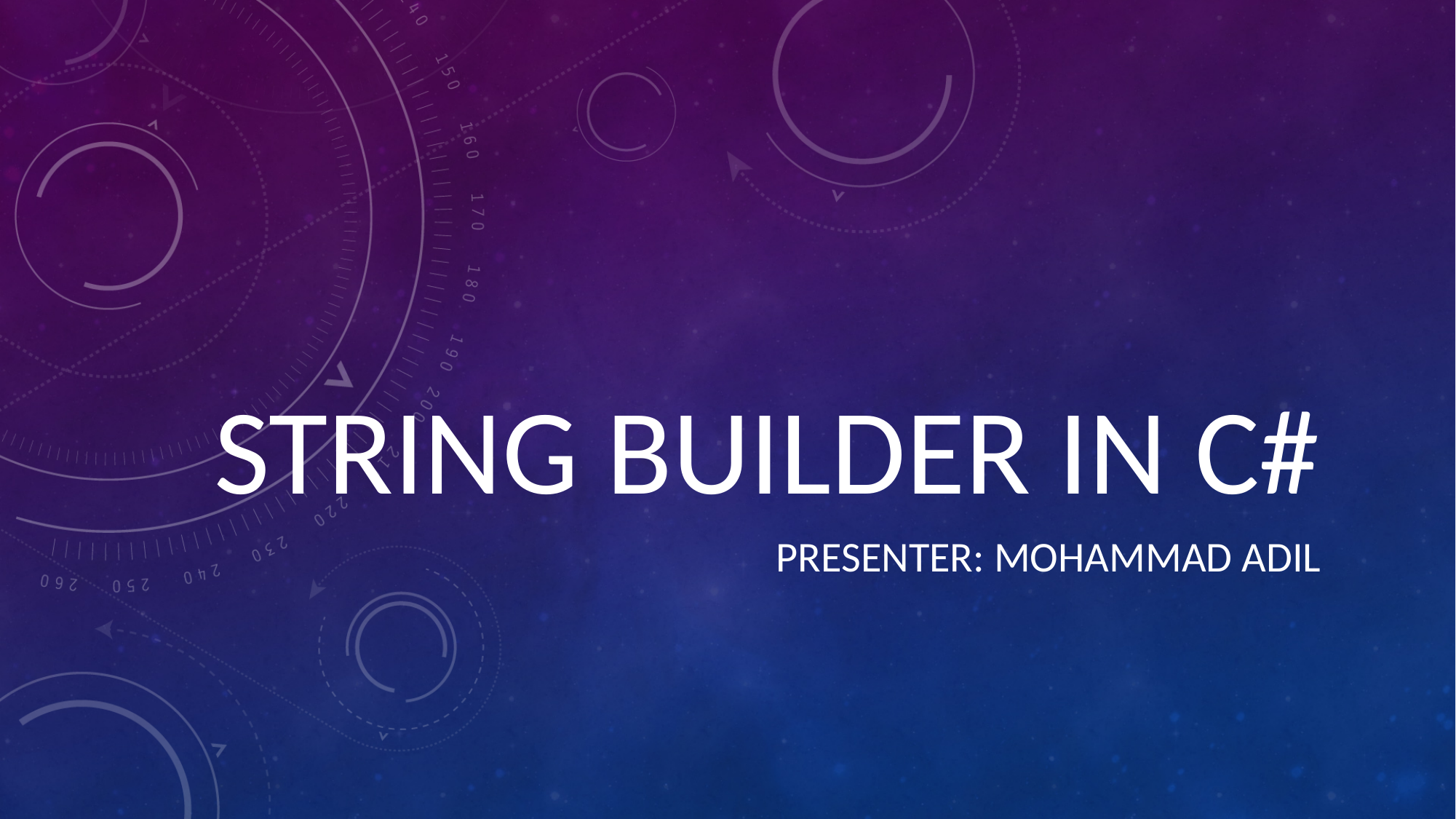

# STRING BUILDER IN C#
PRESENTER: MOHAMMAD ADIL